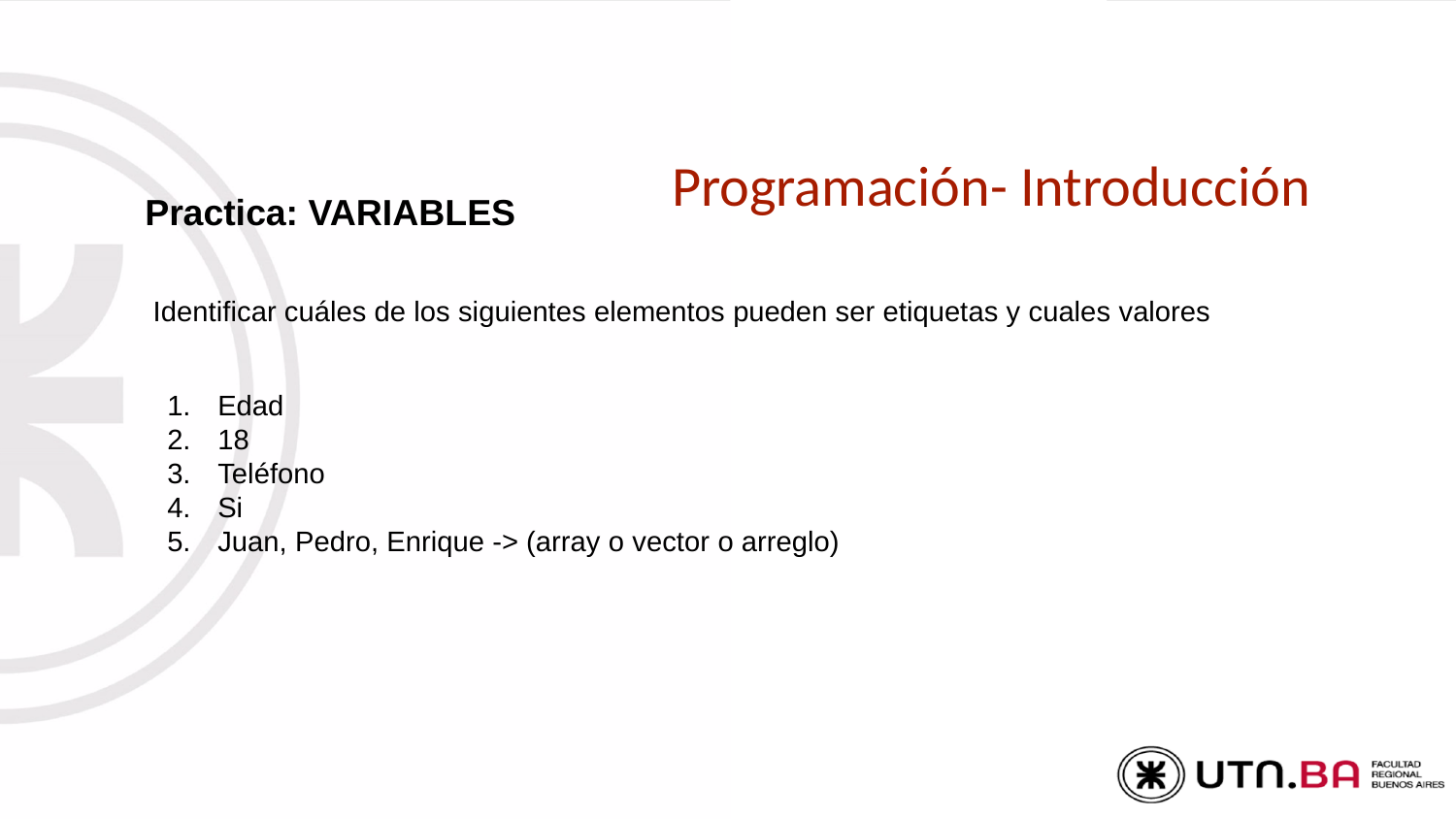

# Programación- Introducción
Practica: VARIABLES
Identificar cuáles de los siguientes elementos pueden ser etiquetas y cuales valores
Edad
18
Teléfono
Si
Juan, Pedro, Enrique -> (array o vector o arreglo)